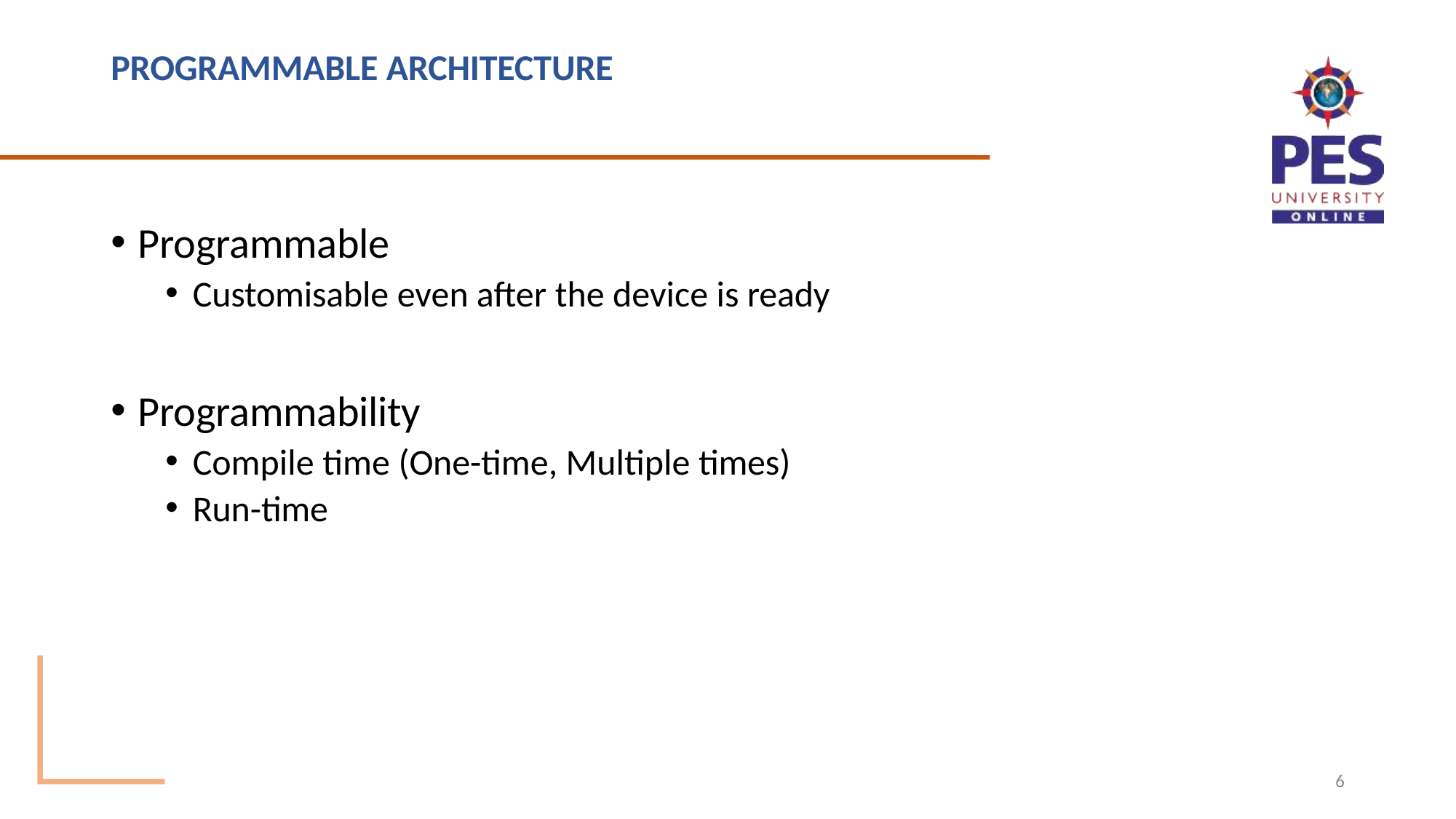

PROGRAMMABLE ARCHITECTURE

Programmable
Customisable even after the device is ready

Programmability
Compile time (One-time, Multiple times)
Run-time
6